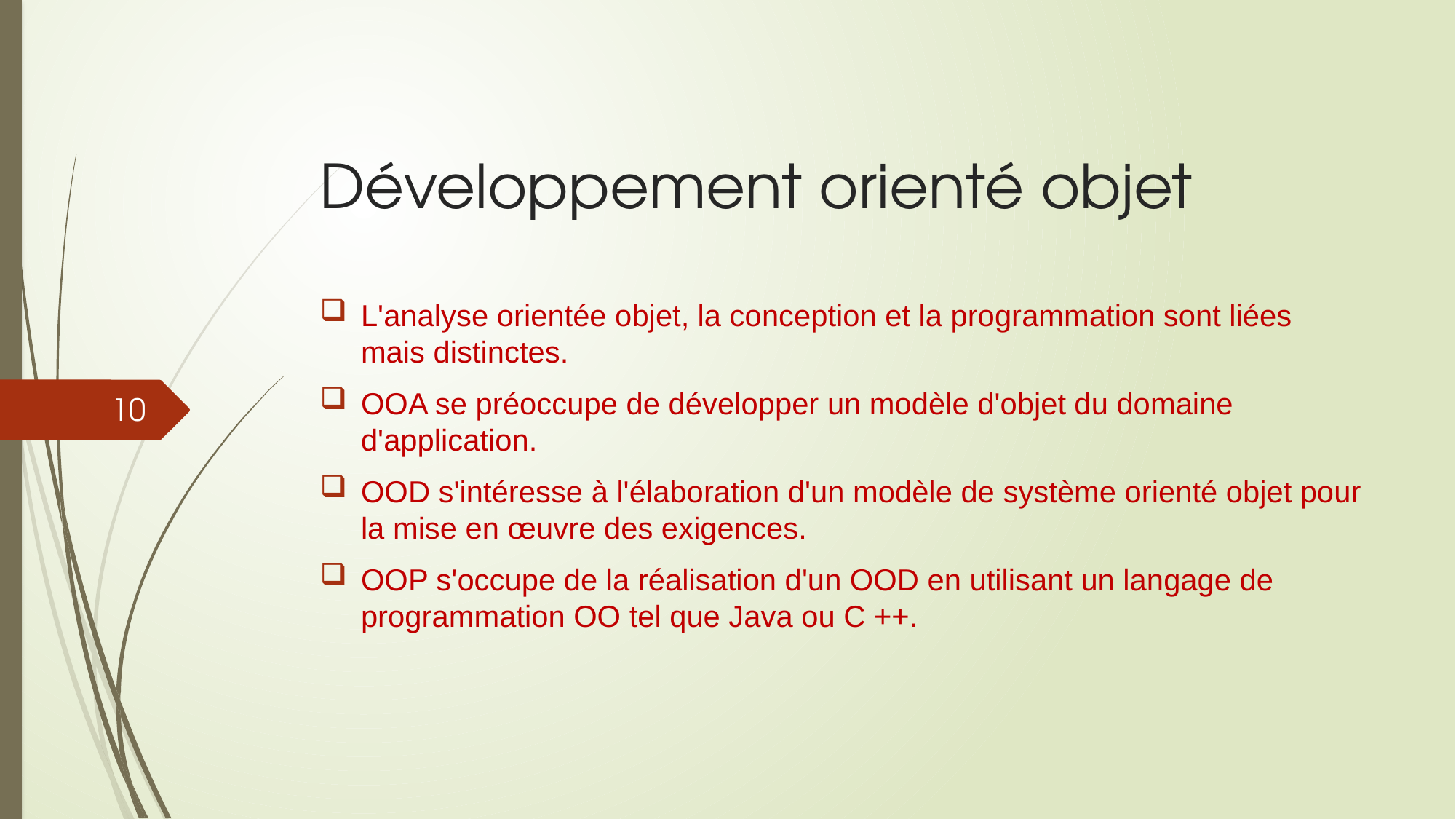

# Développement orienté objet
L'analyse orientée objet, la conception et la programmation sont liées mais distinctes.
OOA se préoccupe de développer un modèle d'objet du domaine d'application.
OOD s'intéresse à l'élaboration d'un modèle de système orienté objet pour la mise en œuvre des exigences.
OOP s'occupe de la réalisation d'un OOD en utilisant un langage de programmation OO tel que Java ou C ++.
10